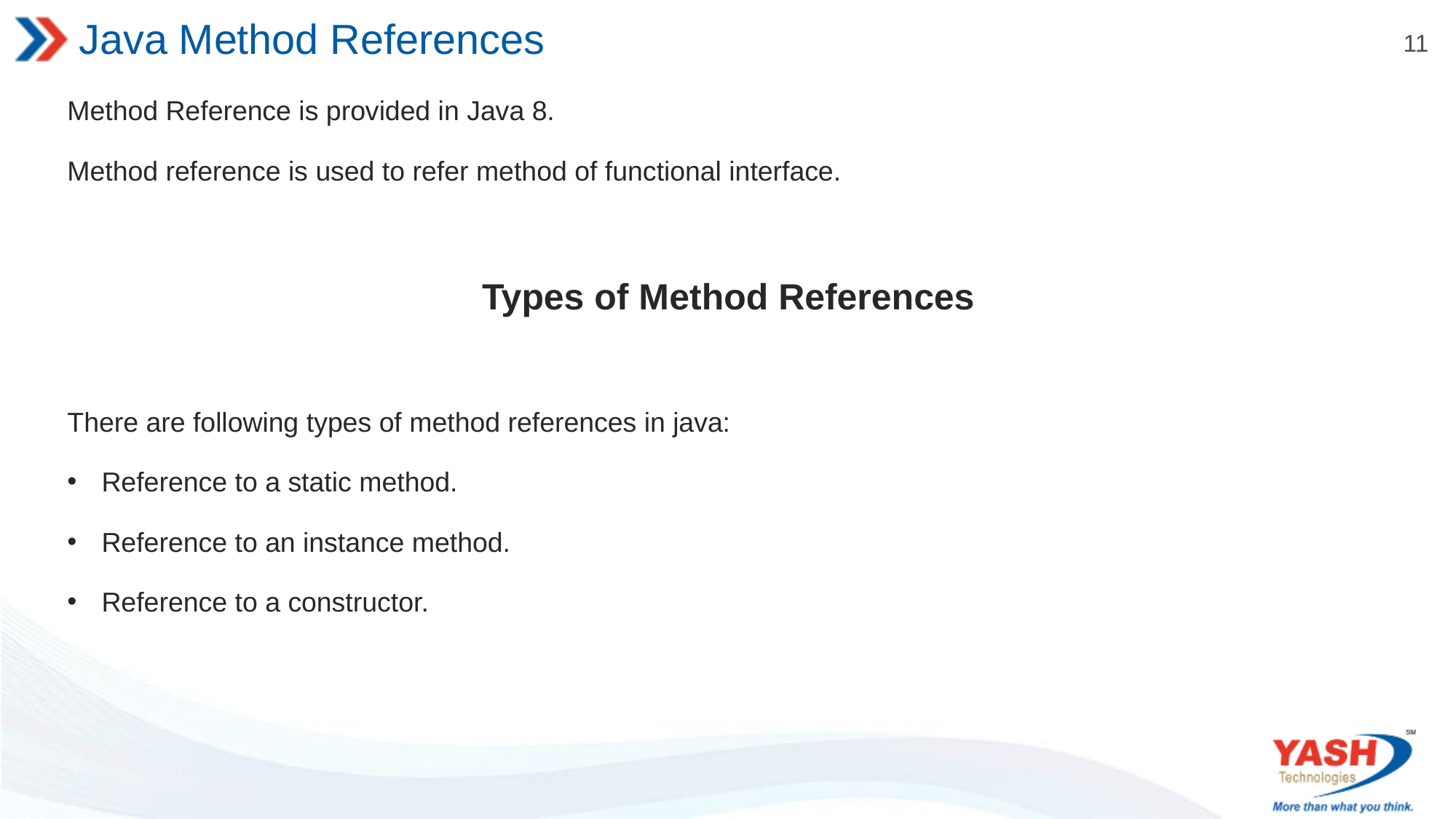

# Java Method References
Method Reference is provided in Java 8.
Method reference is used to refer method of functional interface.

Types of Method References

There are following types of method references in java:
Reference to a static method.
Reference to an instance method.
Reference to a constructor.